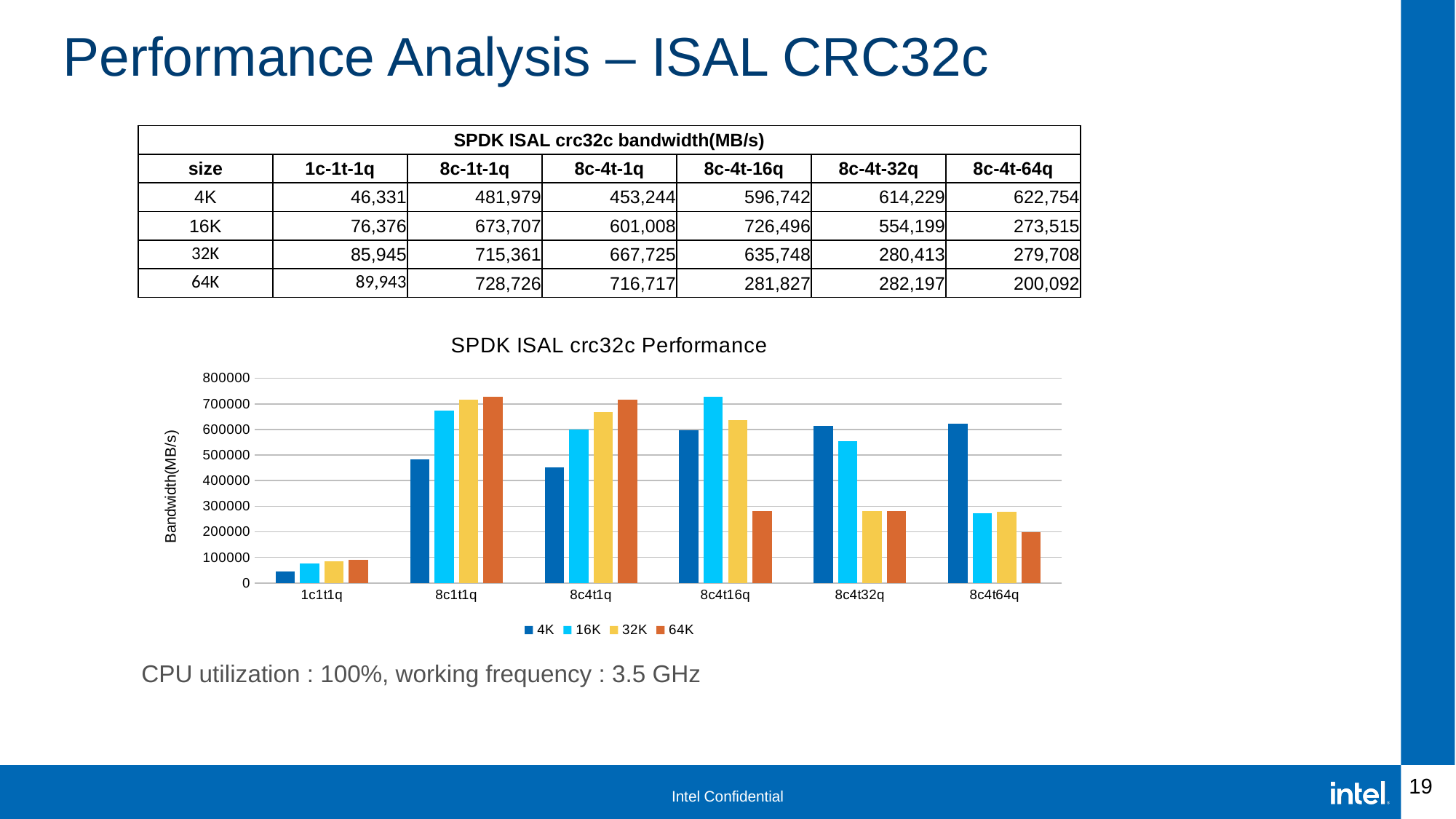

# Performance Analysis – ISAL CRC32c
| SPDK ISAL crc32c bandwidth(MB/s) |  |  |  |  |  |  |
| --- | --- | --- | --- | --- | --- | --- |
| size | 1c-1t-1q | 8c-1t-1q | 8c-4t-1q | 8c-4t-16q | 8c-4t-32q | 8c-4t-64q |
| 4K | 46,331 | 481,979 | 453,244 | 596,742 | 614,229 | 622,754 |
| 16K | 76,376 | 673,707 | 601,008 | 726,496 | 554,199 | 273,515 |
| 32K | 85,945 | 715,361 | 667,725 | 635,748 | 280,413 | 279,708 |
| 64K | 89,943 | 728,726 | 716,717 | 281,827 | 282,197 | 200,092 |

### Chart: SPDK ISAL crc32c Performance

| Category | 4K | 16K | 32K | 64K |
|---|---|---|---|---|
| 1c1t1q | 46331.0 | 76376.0 | 85945.0 | 89943.0 |
| 8c1t1q | 481979.0 | 673707.0 | 715361.0 | 728726.0 |
| 8c4t1q | 453244.0 | 601008.0 | 667725.0 | 716717.0 |
| 8c4t16q | 596742.0 | 726496.0 | 635748.0 | 281827.0 |
| 8c4t32q | 614229.0 | 554199.0 | 280413.0 | 282197.0 |
| 8c4t64q | 622754.0 | 273515.0 | 279708.0 | 200092.0 |
CPU utilization : 100%, working frequency : 3.5 GHz
19